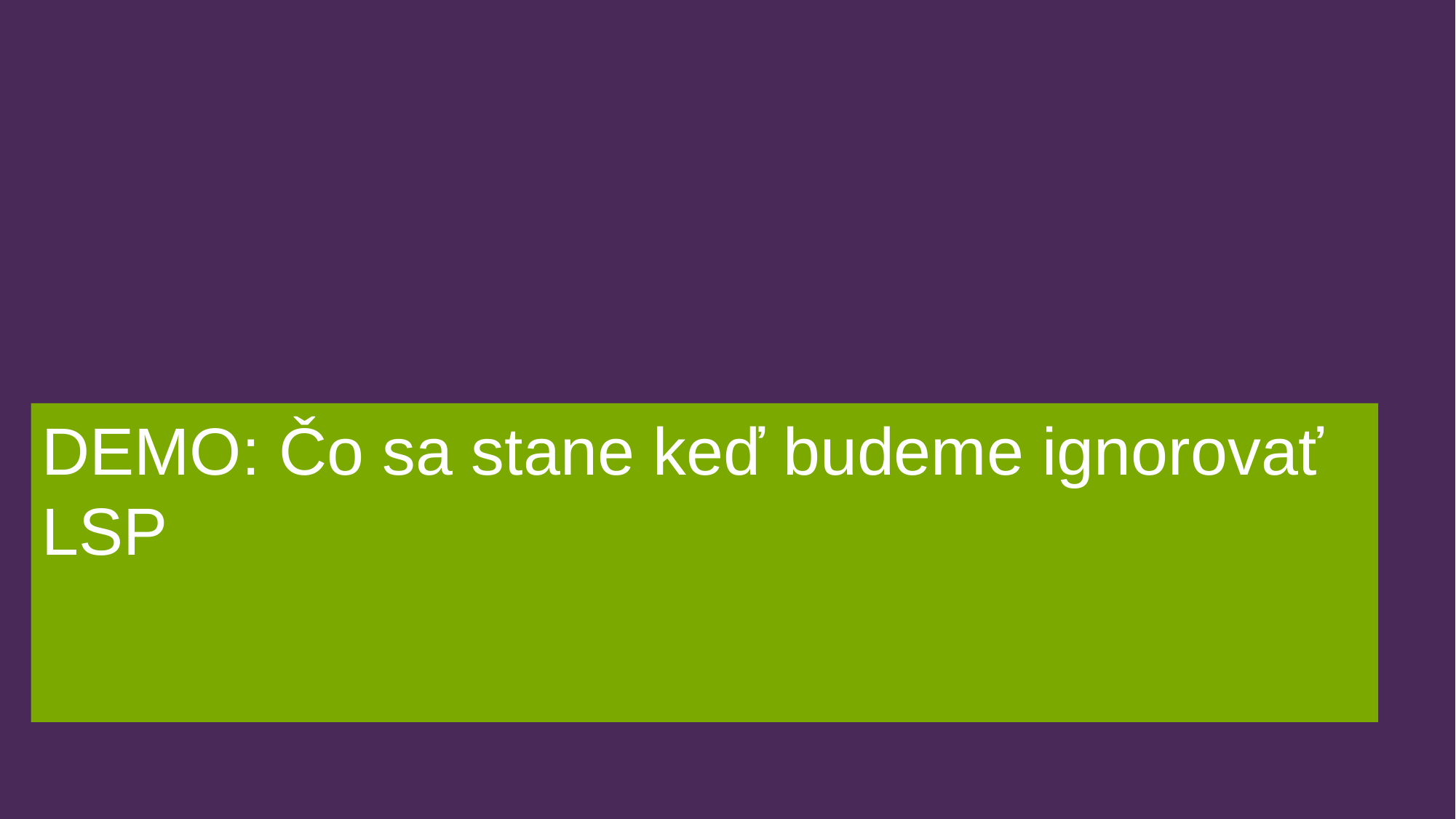

DEMO: Čo sa stane keď budeme ignorovať LSP